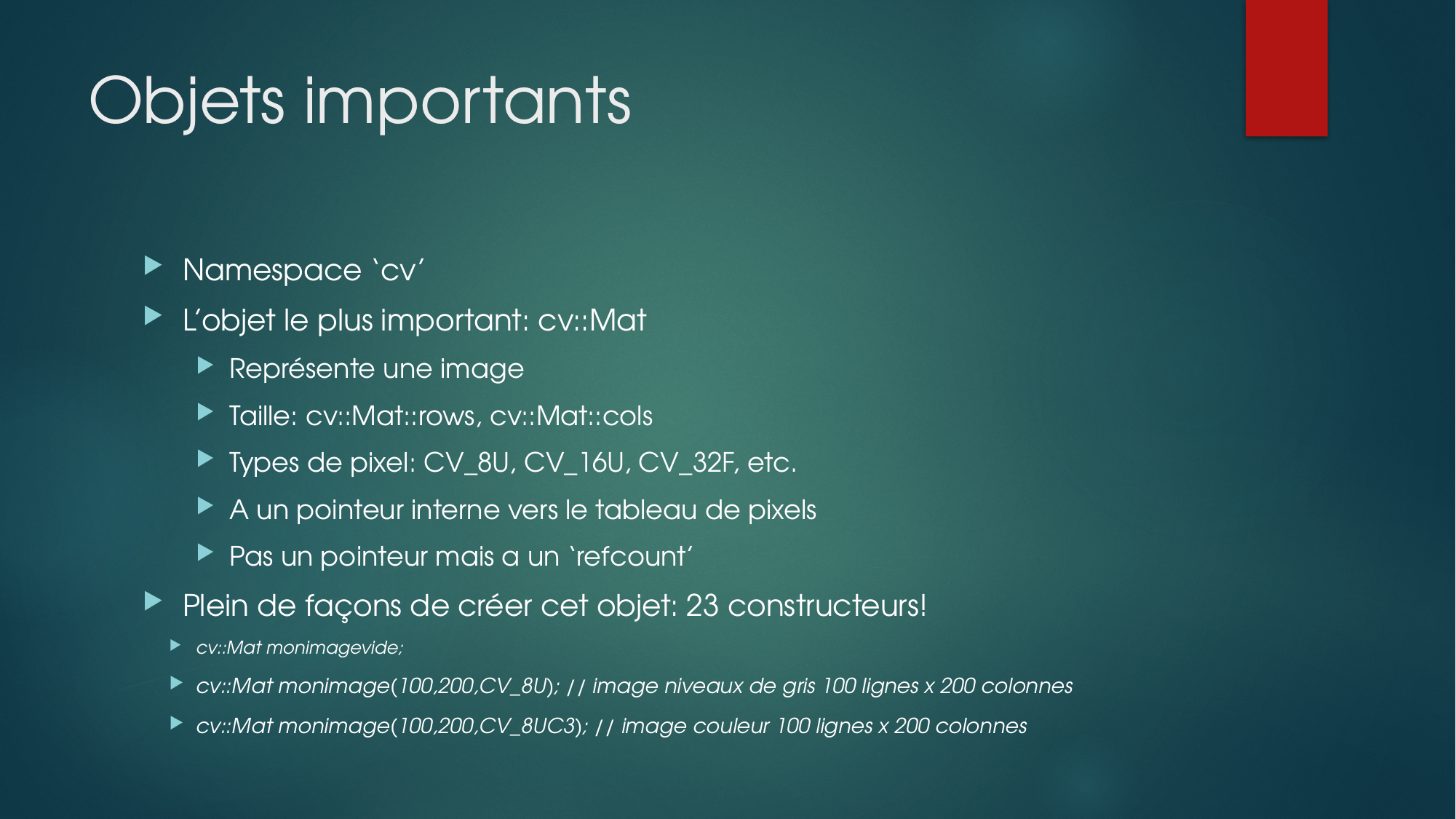

# Objets importants
Namespace ‘cv’
L’objet le plus important: cv::Mat
Représente une image
Taille: cv::Mat::rows, cv::Mat::cols
Types de pixel: CV_8U, CV_16U, CV_32F, etc.
A un pointeur interne vers le tableau de pixels
Pas un pointeur mais a un ‘refcount’
Plein de façons de créer cet objet: 23 constructeurs!
cv::Mat monimagevide;
cv::Mat monimage(100,200,CV_8U); // image niveaux de gris 100 lignes x 200 colonnes
cv::Mat monimage(100,200,CV_8UC3); // image couleur 100 lignes x 200 colonnes